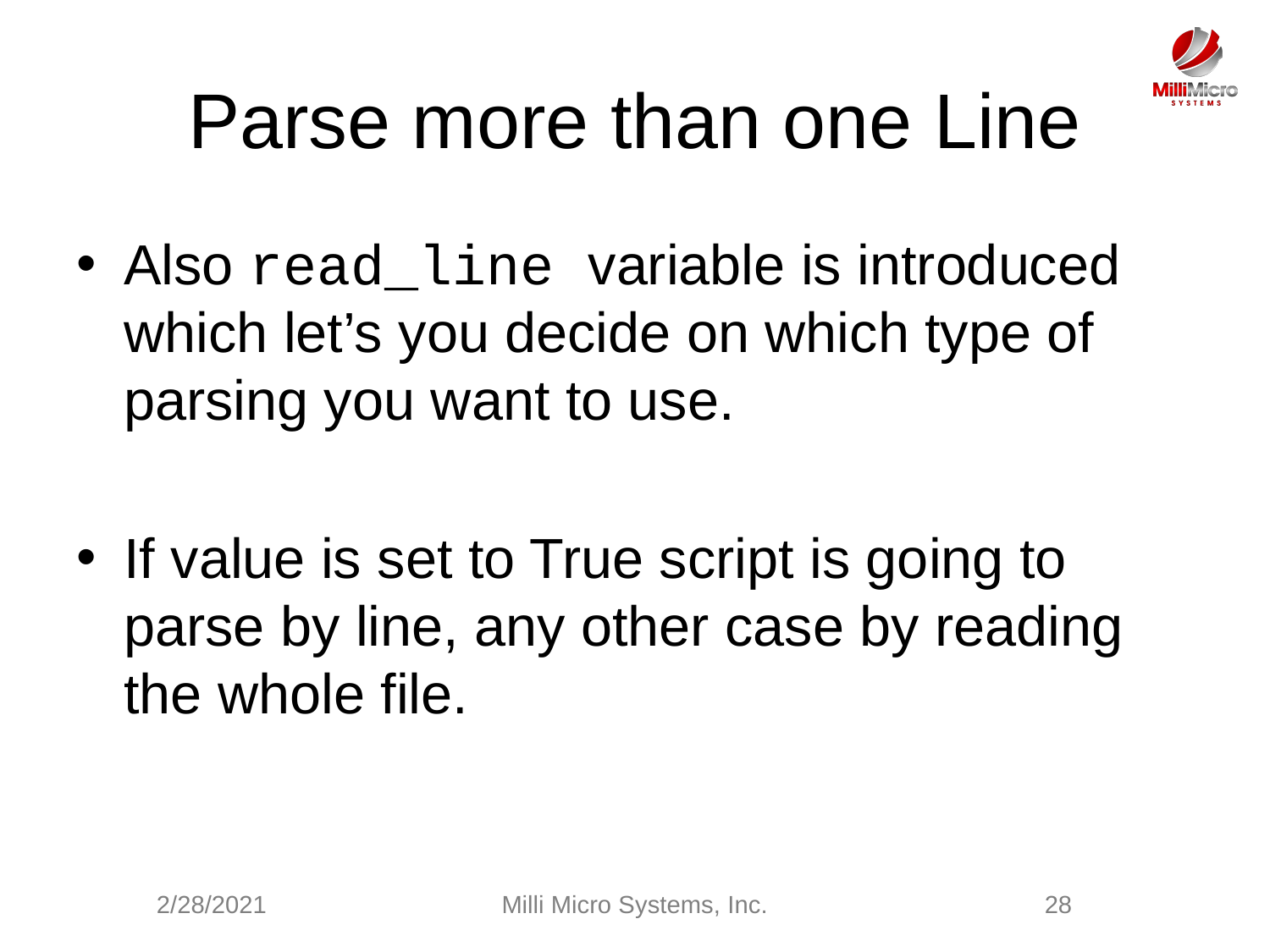

# Parse more than one Line
Also read_line variable is introduced which let’s you decide on which type of parsing you want to use.

If value is set to True script is going to parse by line, any other case by reading the whole file.
2/28/2021
Milli Micro Systems, Inc.
28